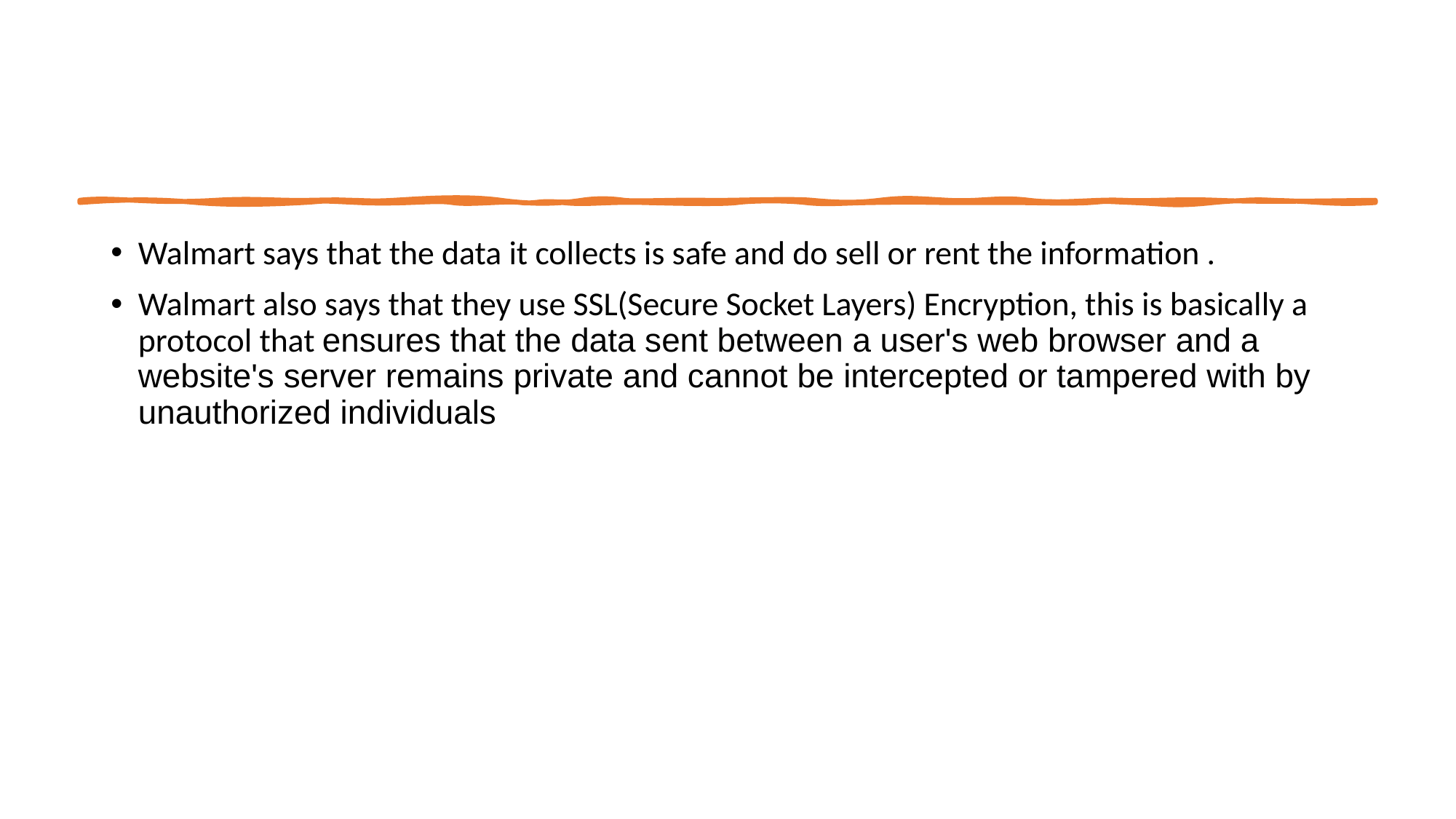

#

Walmart says that the data it collects is safe and do sell or rent the information .
Walmart also says that they use SSL(Secure Socket Layers) Encryption, this is basically a protocol that ensures that the data sent between a user's web browser and a website's server remains private and cannot be intercepted or tampered with by unauthorized individuals